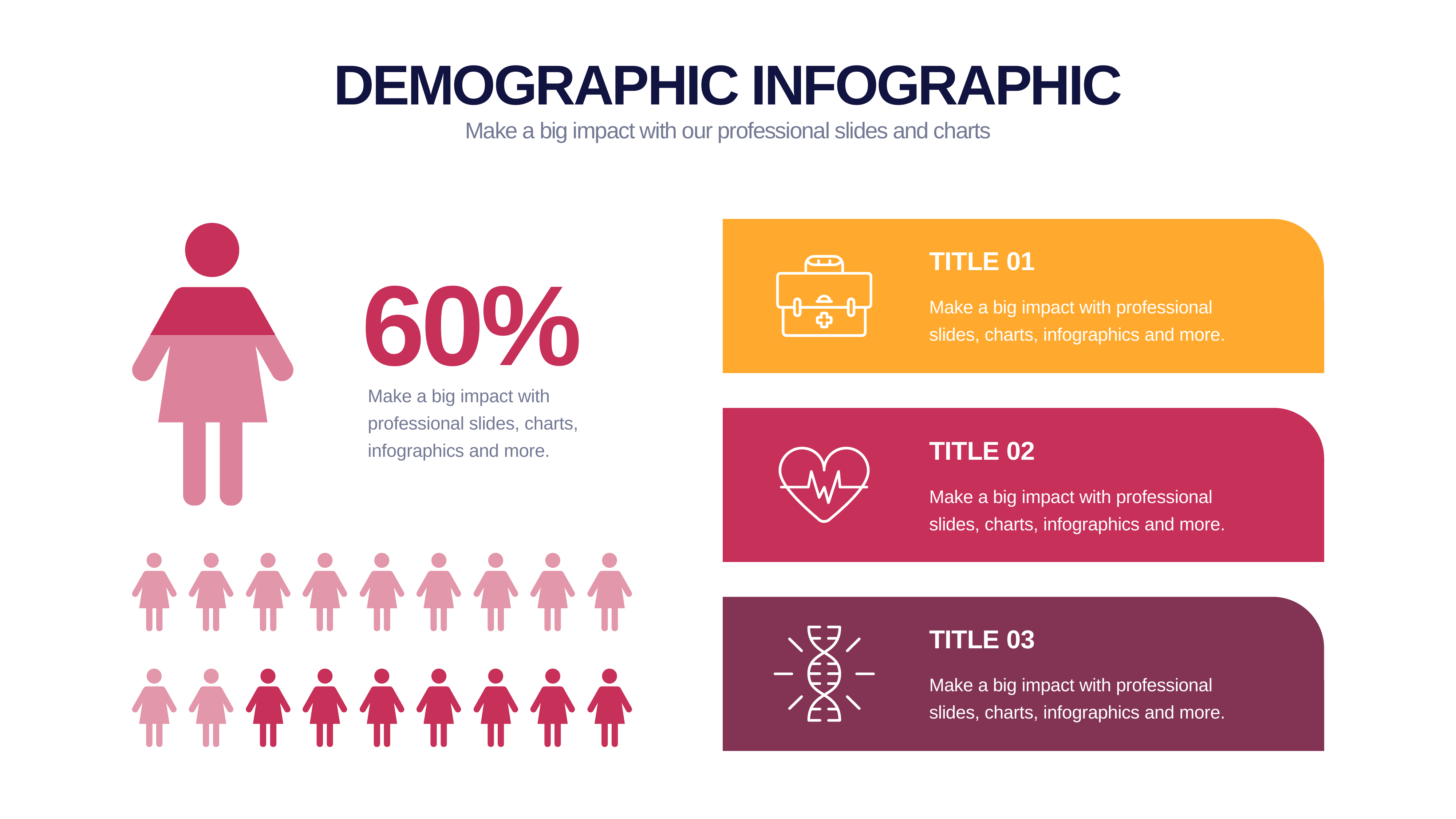

DEMOGRAPHIC INFOGRAPHIC
Make a big impact with our professional slides and charts

### Chart

| Category | Series 1 | Series 2 |
|---|---|---|
| Category 1 | 60.0 | 40.0 |
TITLE 01
60%

Make a big impact with professional slides, charts, infographics and more.
Make a big impact with professional slides, charts, infographics and more.

TITLE 02

Make a big impact with professional slides, charts, infographics and more.

TITLE 03

Make a big impact with professional slides, charts, infographics and more.